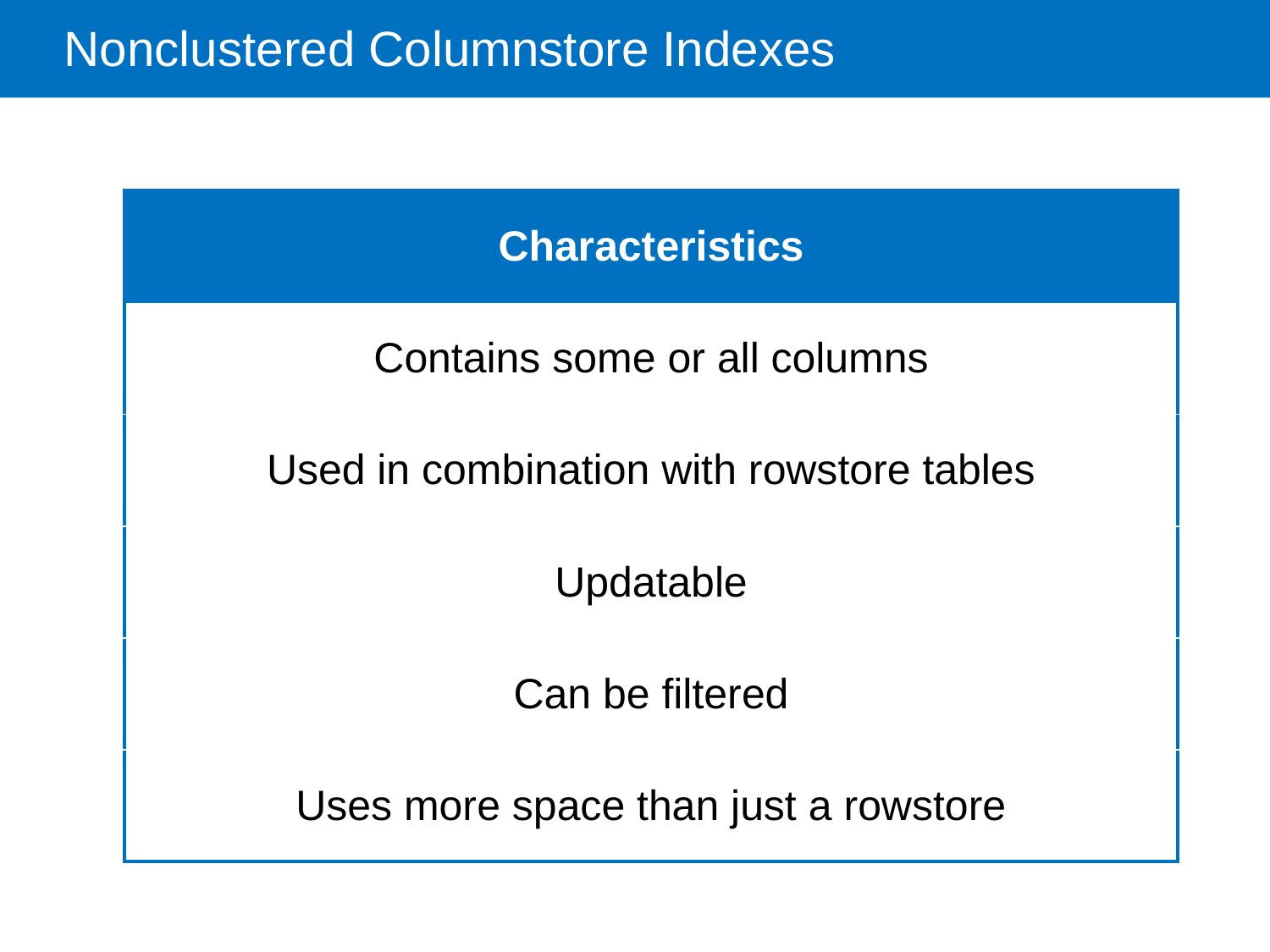

# Nonclustered Columnstore Indexes
| Characteristics |
| --- |
| Contains some or all columns |
| Used in combination with rowstore tables |
| Updatable |
| Can be filtered |
| Uses more space than just a rowstore |